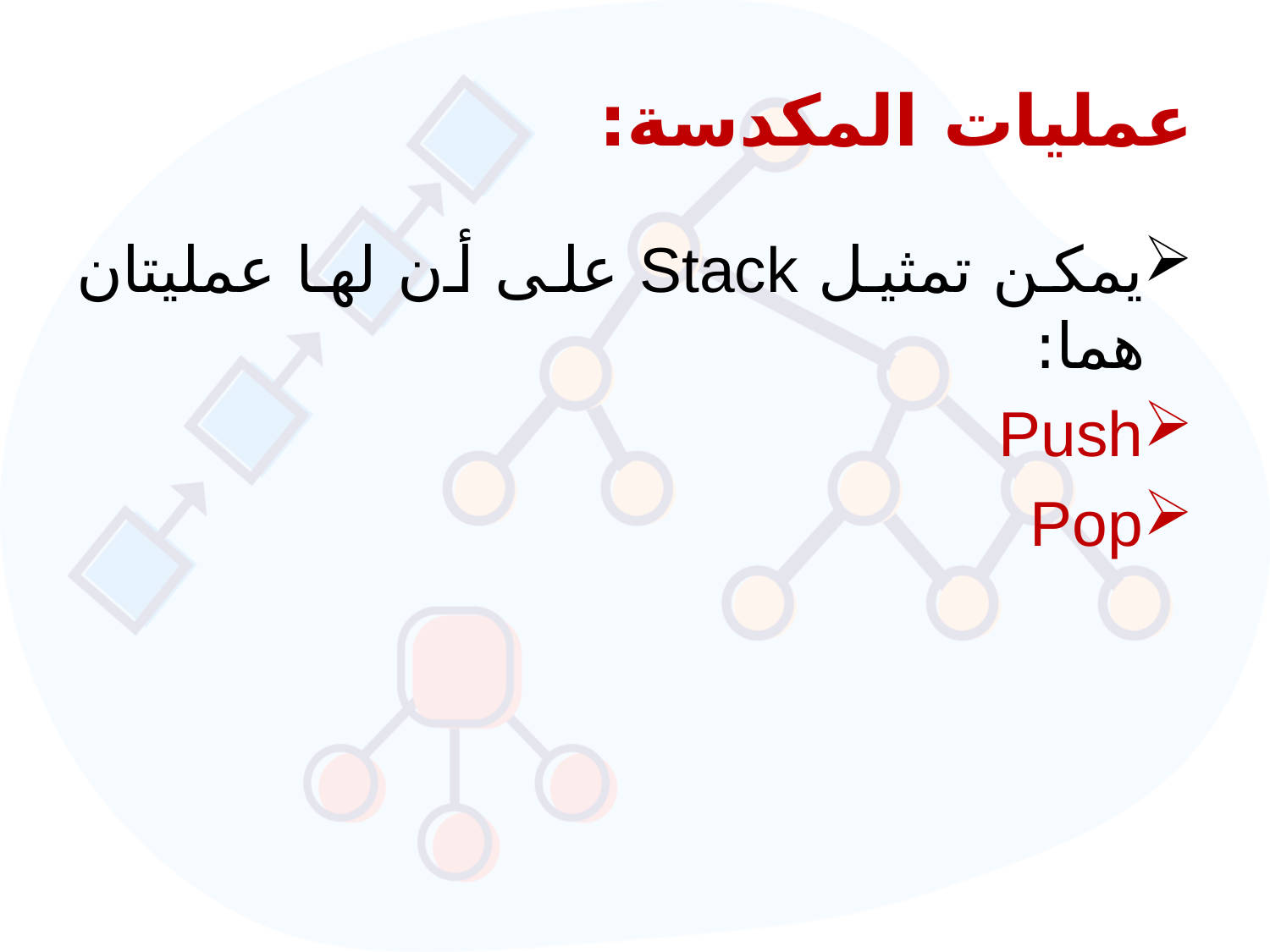

# عمليات المكدسة:
يمكن تمثيل Stack على أن لها عمليتان هما:
Push
Pop